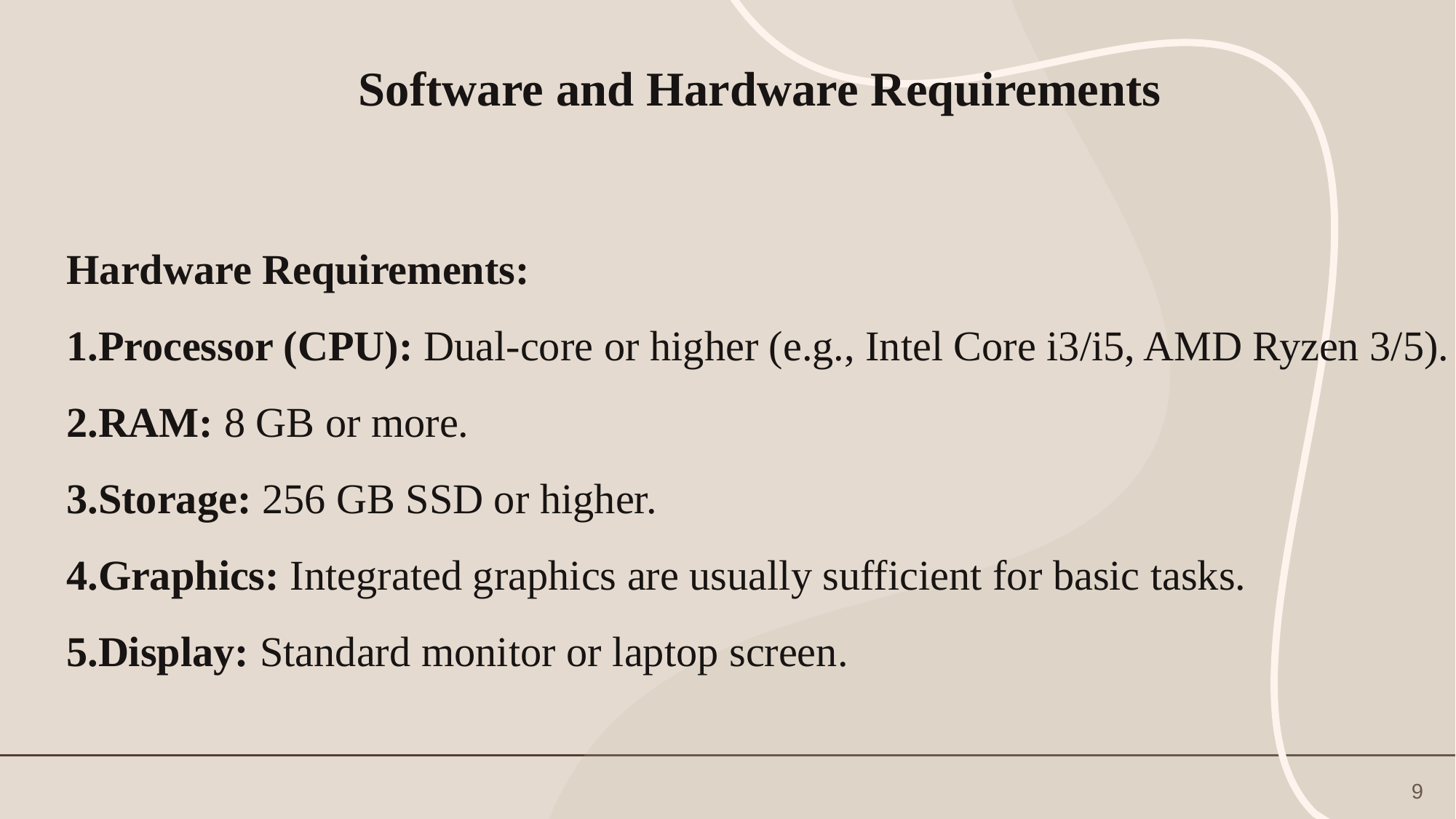

Software and Hardware Requirements

Hardware Requirements:
Processor (CPU): Dual-core or higher (e.g., Intel Core i3/i5, AMD Ryzen 3/5).
RAM: 8 GB or more.
Storage: 256 GB SSD or higher.
Graphics: Integrated graphics are usually sufficient for basic tasks.
Display: Standard monitor or laptop screen.

9